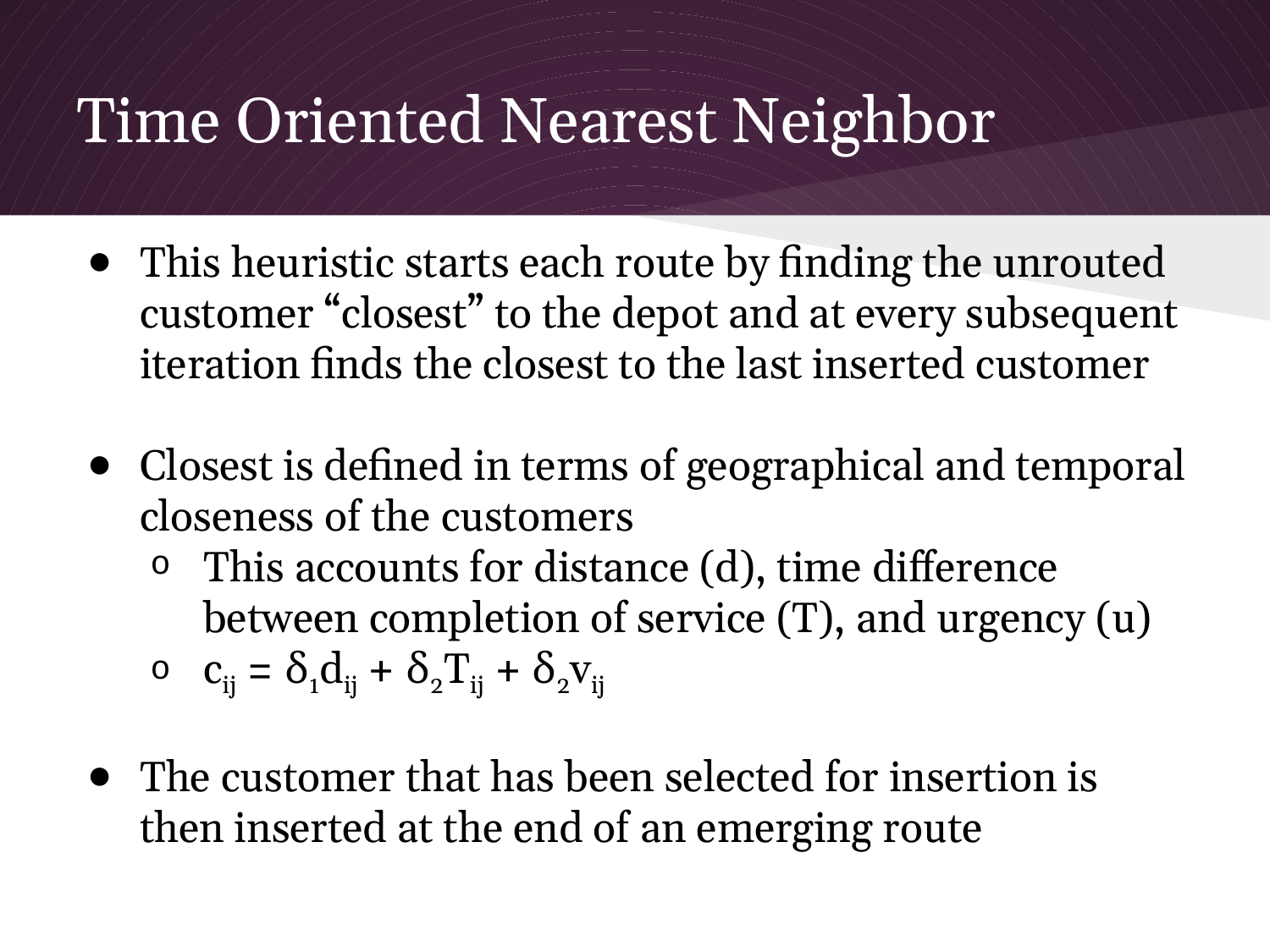

# Time Oriented Nearest Neighbor
This heuristic starts each route by finding the unrouted customer “closest” to the depot and at every subsequent iteration finds the closest to the last inserted customer

Closest is defined in terms of geographical and temporal closeness of the customers
This accounts for distance (d), time difference between completion of service (T), and urgency (u)
cij = δ1dij + δ2Tij + δ2vij

The customer that has been selected for insertion is then inserted at the end of an emerging route